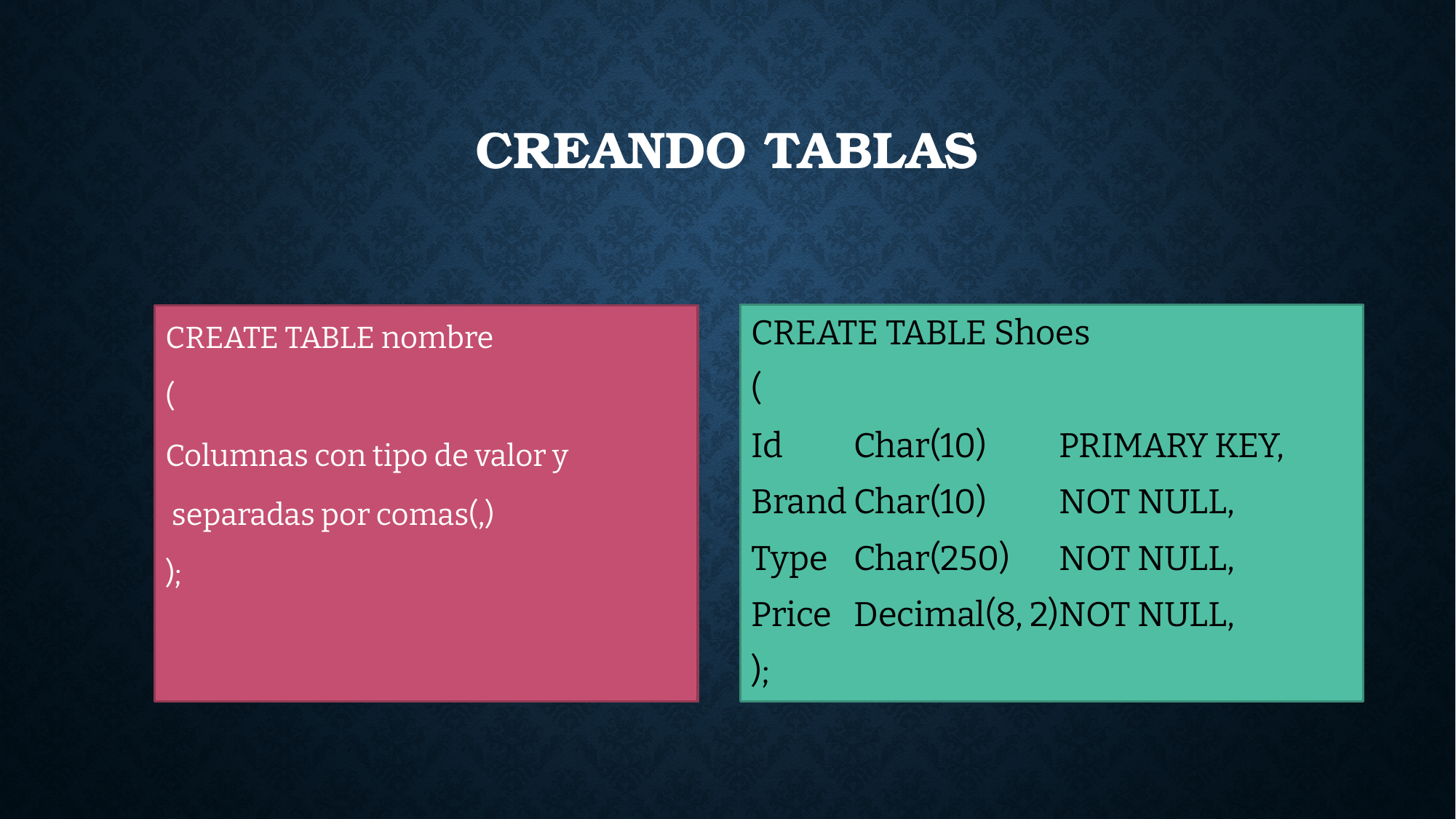

# CREANDO TABLAS
CREATE TABLE Shoes
(
Id 		Char(10) 		PRIMARY KEY,
Brand	Char(10) 		NOT NULL,
Type	Char(250)		NOT NULL,
Price	Decimal(8, 2)	NOT NULL,
);
CREATE TABLE nombre
(
Columnas con tipo de valor y
 separadas por comas(,)
);